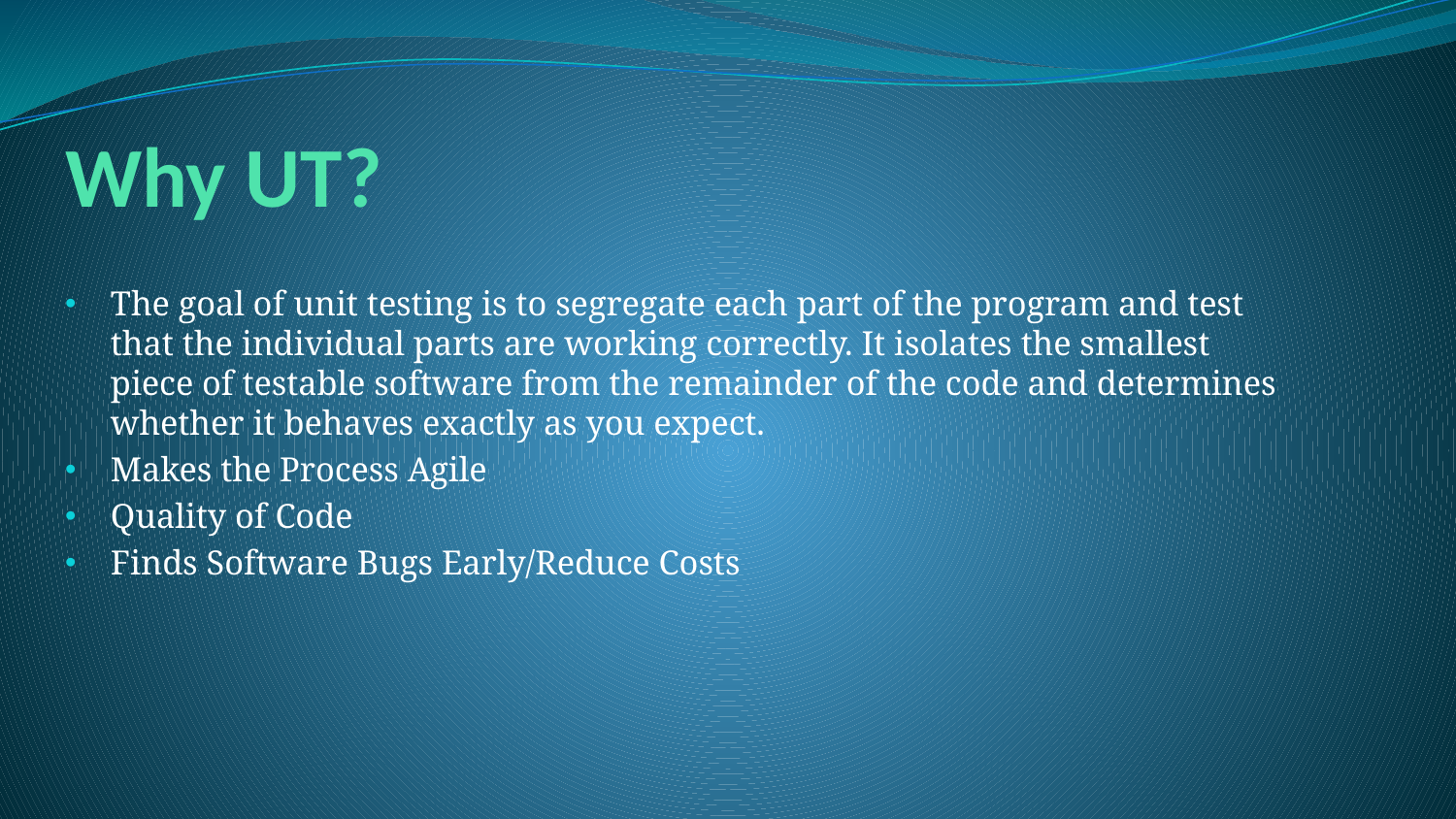

# Why UT?
The goal of unit testing is to segregate each part of the program and test that the individual parts are working correctly. It isolates the smallest piece of testable software from the remainder of the code and determines whether it behaves exactly as you expect.
Makes the Process Agile
Quality of Code
Finds Software Bugs Early/Reduce Costs